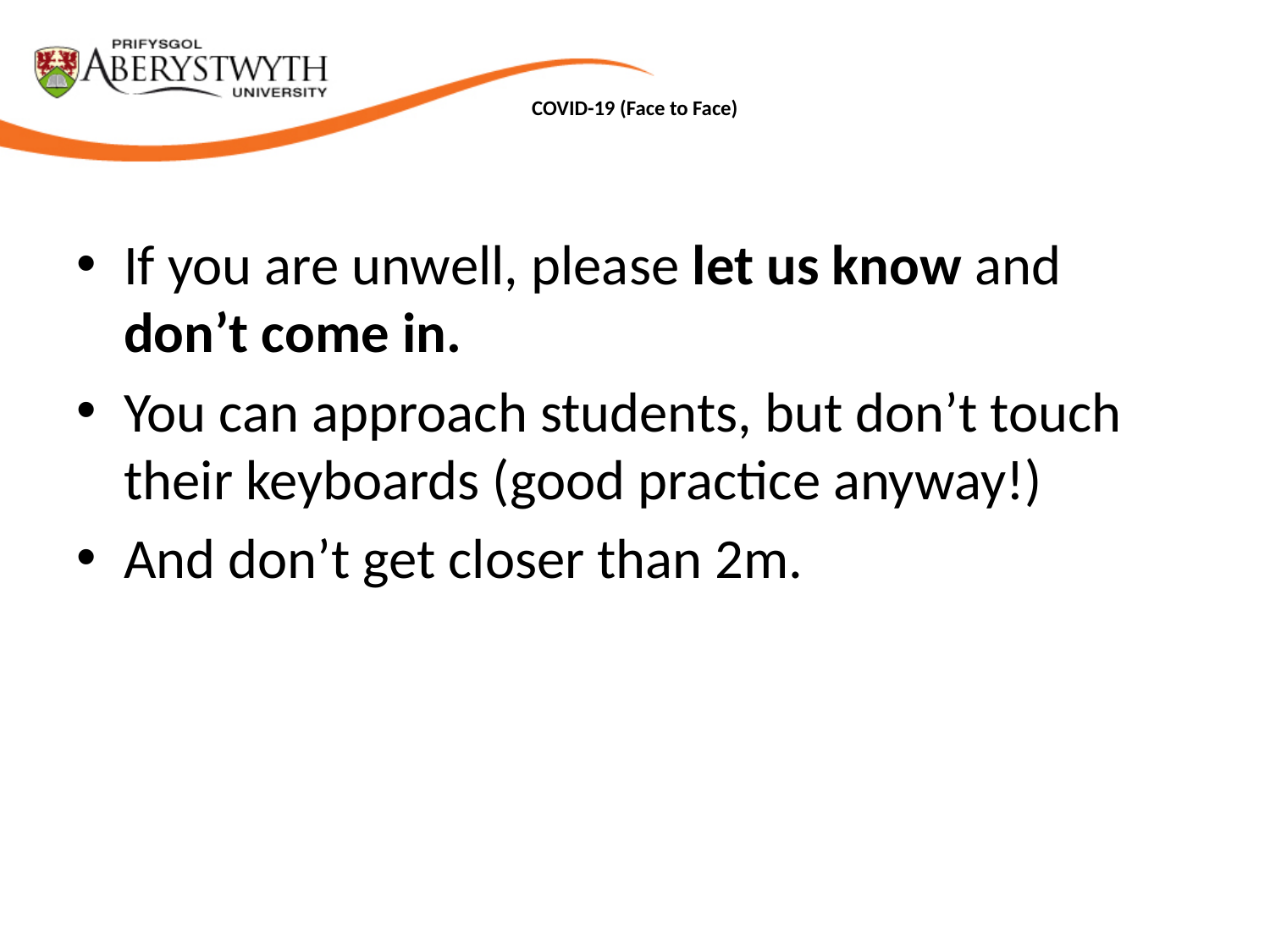

# COVID-19 (Face to Face)
If you are unwell, please let us know and don’t come in.
You can approach students, but don’t touch their keyboards (good practice anyway!)
And don’t get closer than 2m.